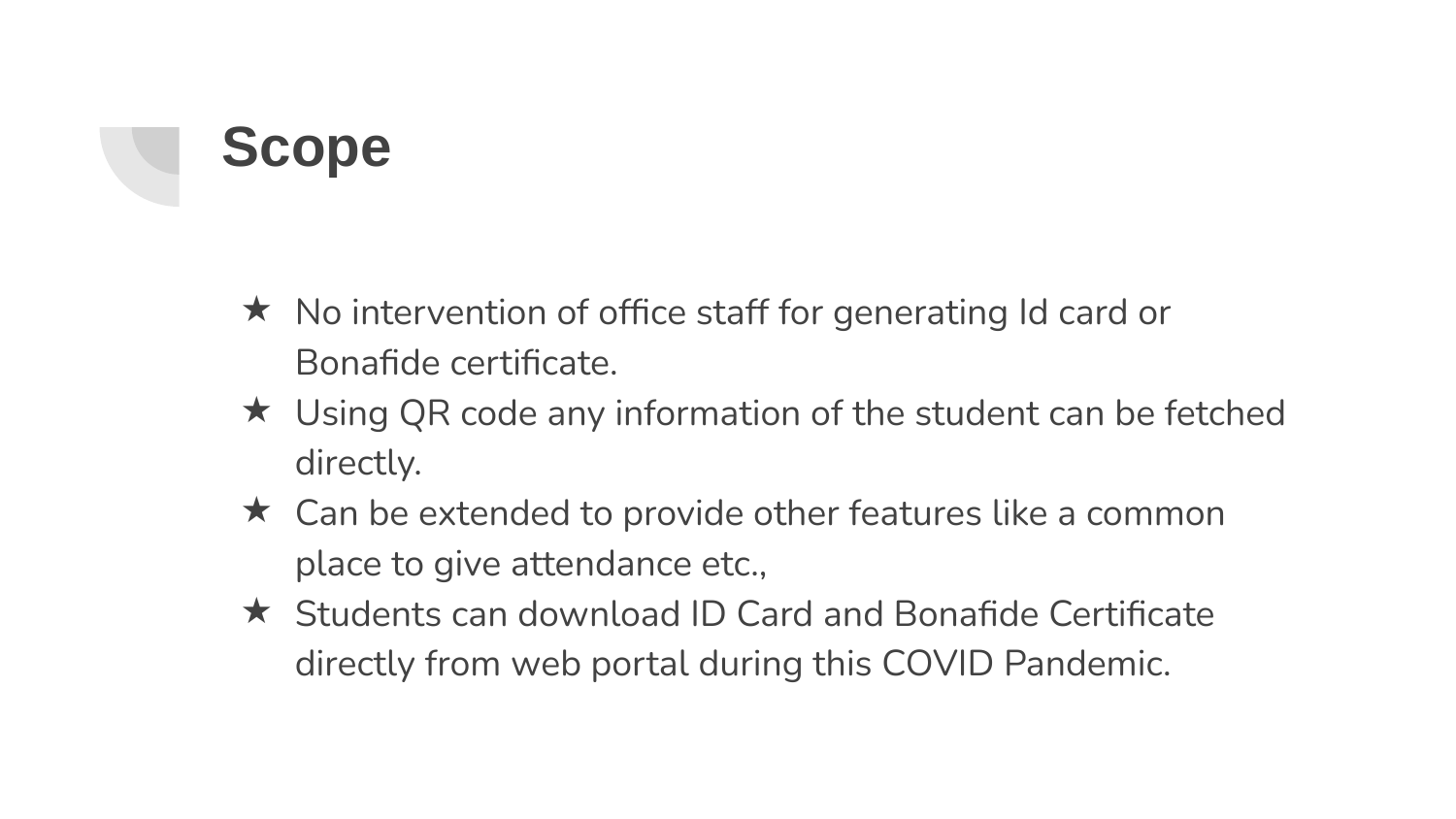

# Scope
No intervention of office staff for generating Id card or Bonafide certificate.
Using QR code any information of the student can be fetched directly.
Can be extended to provide other features like a common place to give attendance etc.,
Students can download ID Card and Bonafide Certificate directly from web portal during this COVID Pandemic.